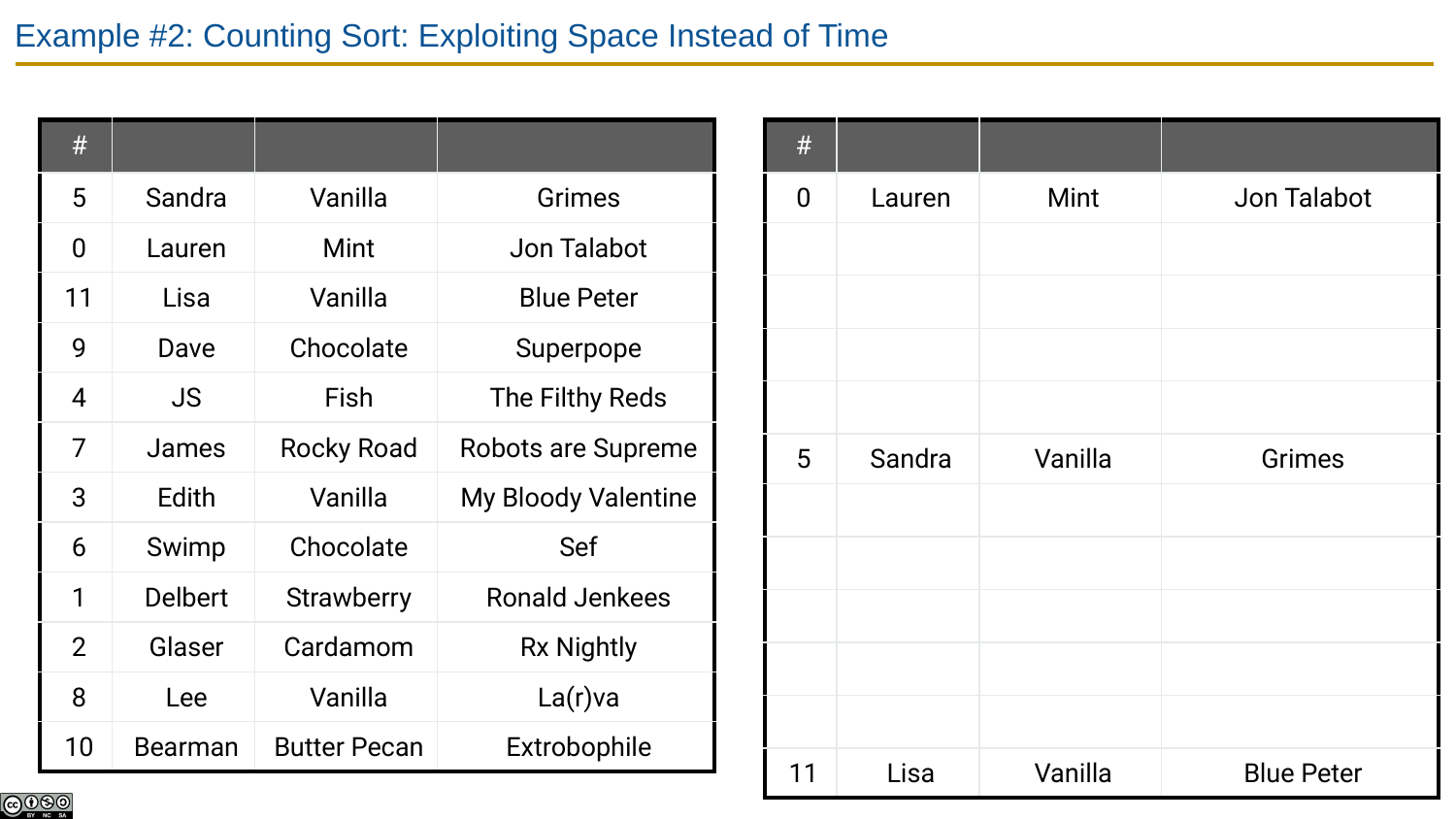

# Example #2: Counting Sort: Exploiting Space Instead of Time
| # |  |  |  |
| --- | --- | --- | --- |
| 5 | Sandra | Vanilla | Grimes |
| 0 | Lauren | Mint | Jon Talabot |
| 11 | Lisa | Vanilla | Blue Peter |
| 9 | Dave | Chocolate | Superpope |
| 4 | JS | Fish | The Filthy Reds |
| 7 | James | Rocky Road | Robots are Supreme |
| 3 | Edith | Vanilla | My Bloody Valentine |
| 6 | Swimp | Chocolate | Sef |
| 1 | Delbert | Strawberry | Ronald Jenkees |
| 2 | Glaser | Cardamom | Rx Nightly |
| 8 | Lee | Vanilla | La(r)va |
| 10 | Bearman | Butter Pecan | Extrobophile |
| # |  |  |  |
| --- | --- | --- | --- |
| 0 | Lauren | Mint | Jon Talabot |
|  |  |  |  |
|  |  |  |  |
|  |  |  |  |
|  |  |  |  |
| 5 | Sandra | Vanilla | Grimes |
|  |  |  |  |
|  |  |  |  |
|  |  |  |  |
|  |  |  |  |
|  |  |  |  |
| 11 | Lisa | Vanilla | Blue Peter |